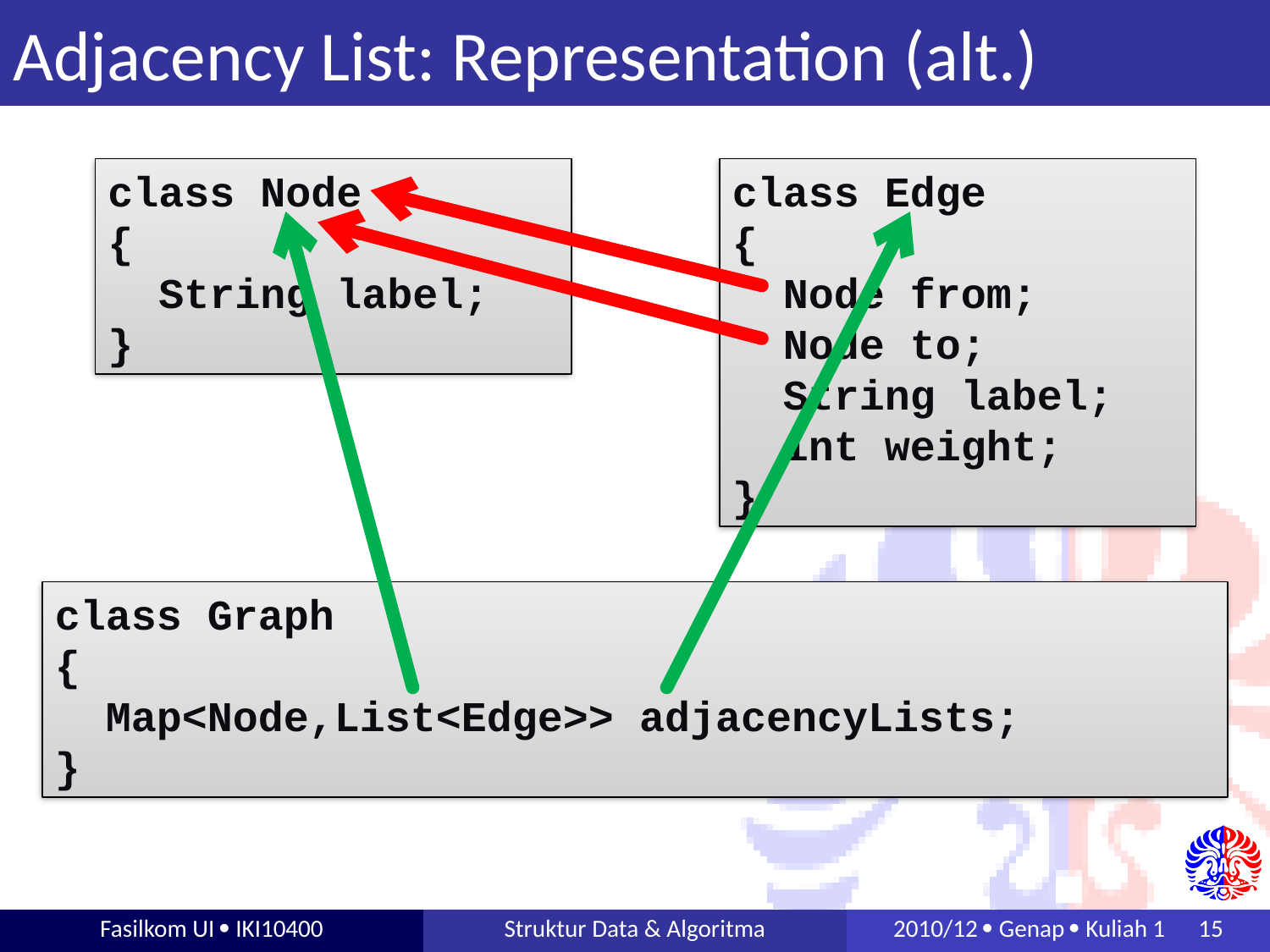

# Adjacency List: Representation (alt.)
class Node
{
  String label;
}
class Edge
{
  Node from;
  Node to;
  String label;
  int weight;
}
class Graph
{
  Map<Node,List<Edge>> adjacencyLists;
}